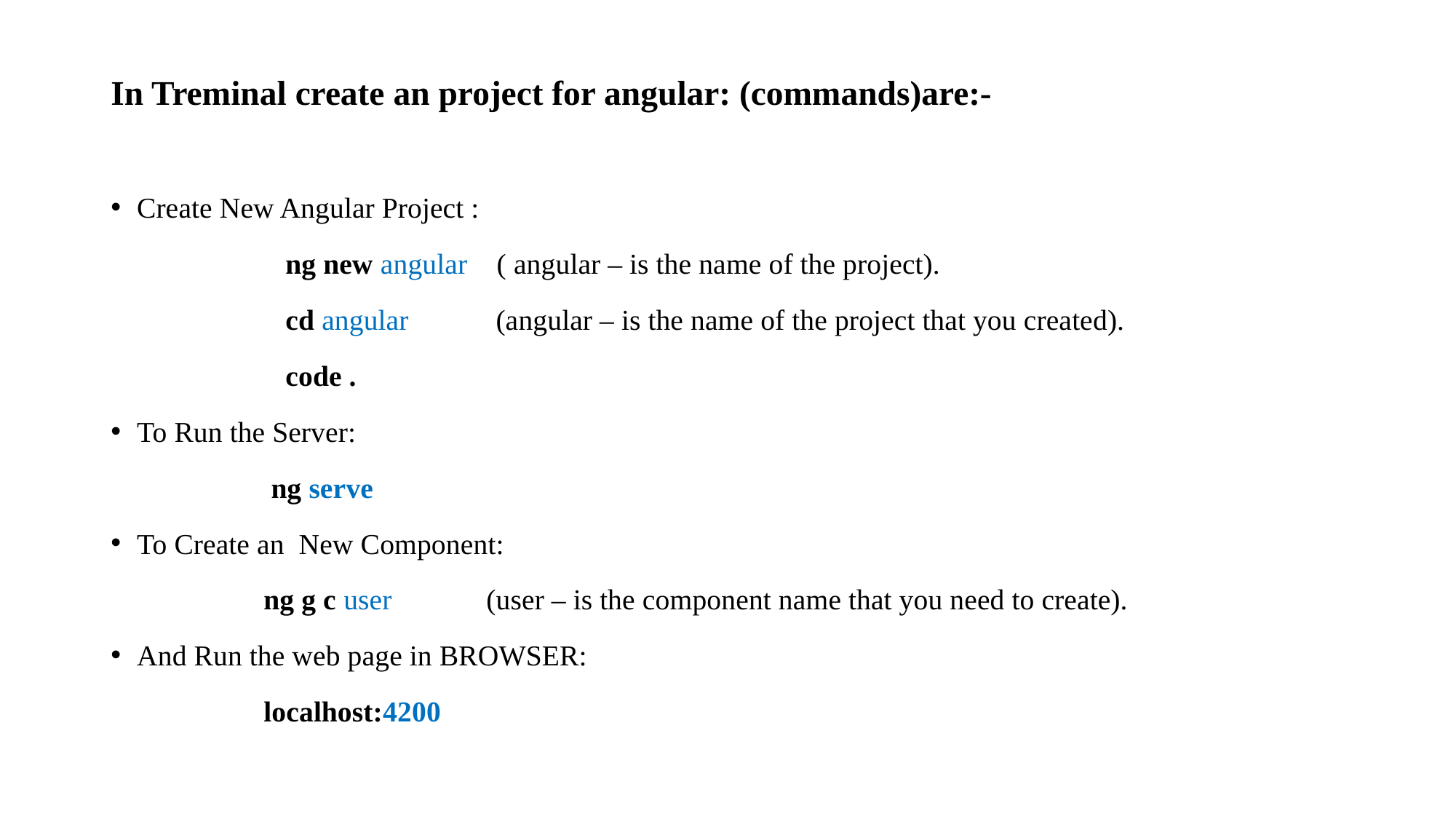

In Treminal create an project for angular: (commands)are:-

Create New Angular Project :
                        ng new angular    ( angular – is the name of the project).
                        cd angular            (angular – is the name of the project that you created).
                        code .
To Run the Server:
                      ng serve
To Create an  New Component:
                     ng g c user             (user – is the component name that you need to create).
And Run the web page in BROWSER:
                     localhost:4200